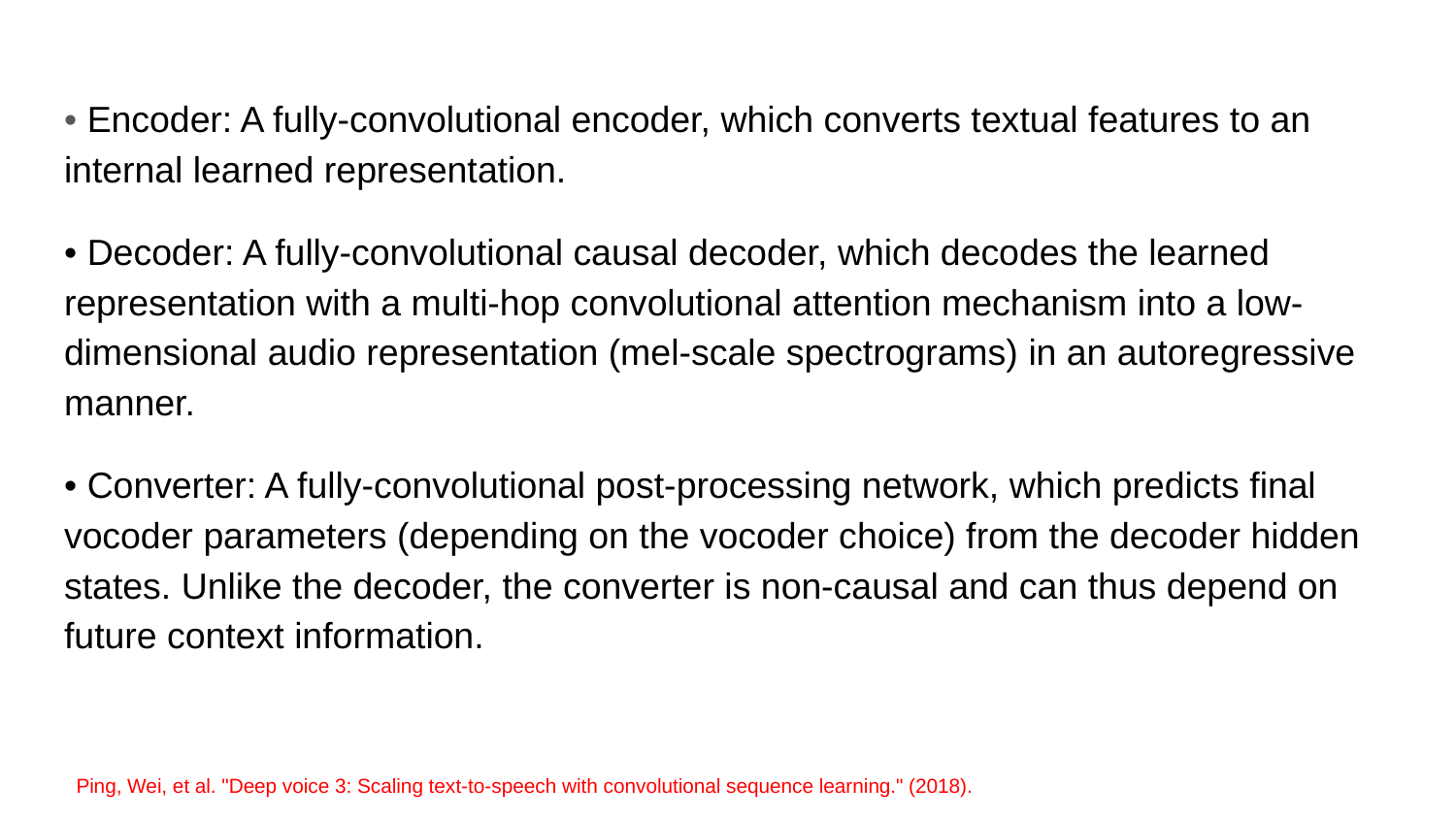

• Encoder: A fully-convolutional encoder, which converts textual features to an internal learned representation.
• Decoder: A fully-convolutional causal decoder, which decodes the learned representation with a multi-hop convolutional attention mechanism into a low-dimensional audio representation (mel-scale spectrograms) in an autoregressive manner.
• Converter: A fully-convolutional post-processing network, which predicts final vocoder parameters (depending on the vocoder choice) from the decoder hidden states. Unlike the decoder, the converter is non-causal and can thus depend on future context information.
Ping, Wei, et al. "Deep voice 3: Scaling text-to-speech with convolutional sequence learning." (2018).